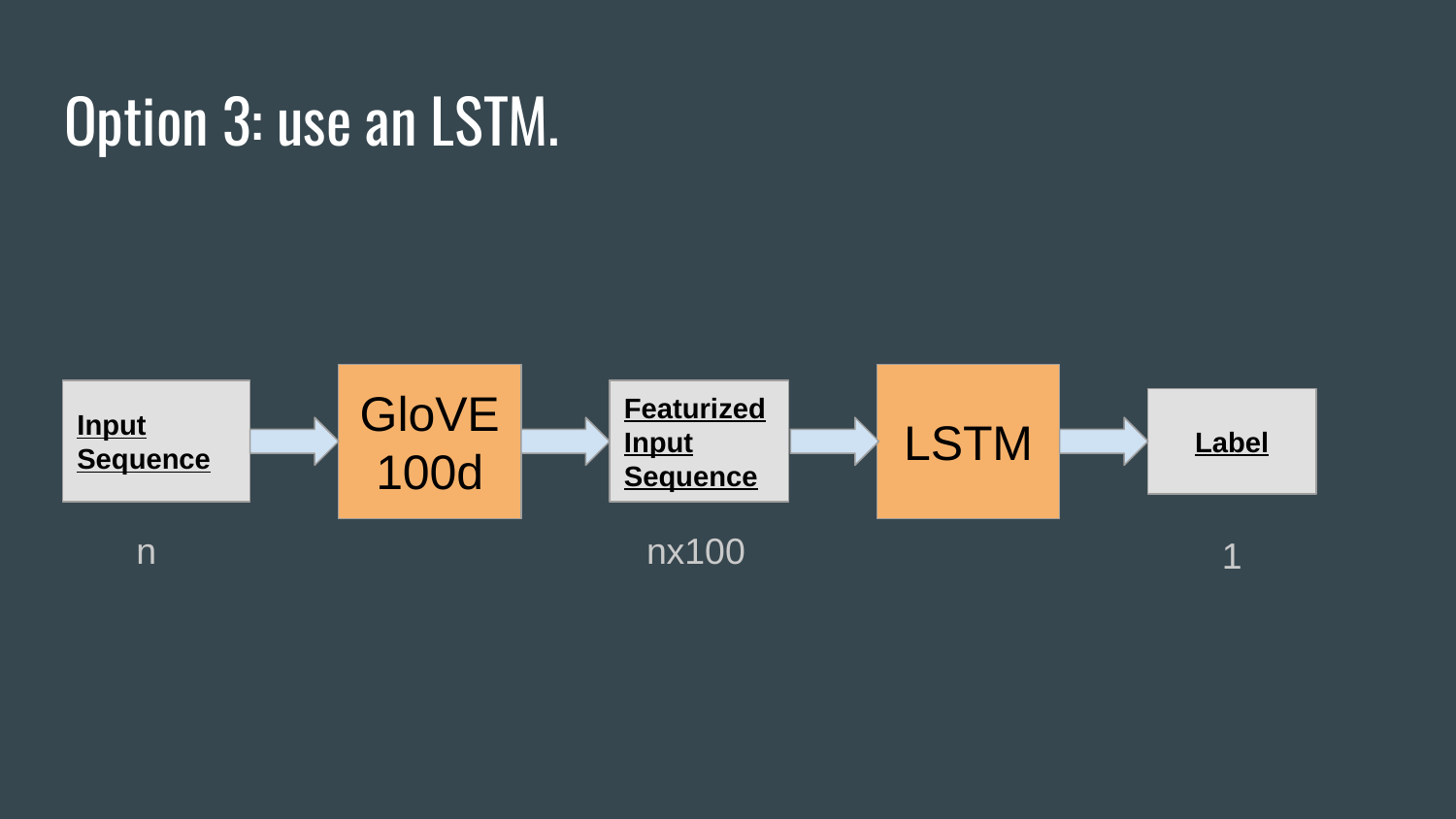

# Option 3: use an LSTM.
GloVE 100d
LSTM
Input Sequence
Featurized Input Sequence
Label

n
nx100
1